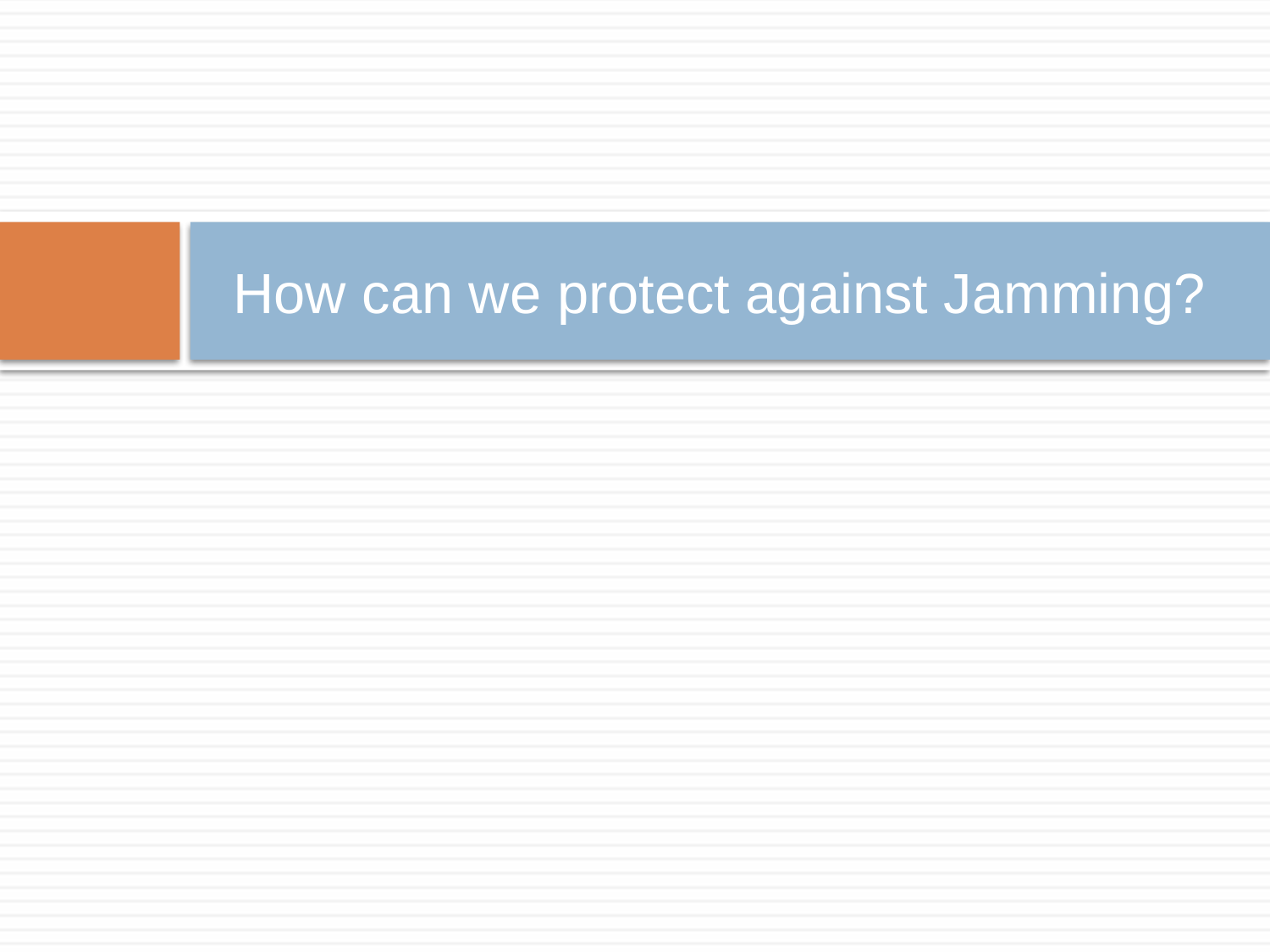

# How can we protect against Jamming?